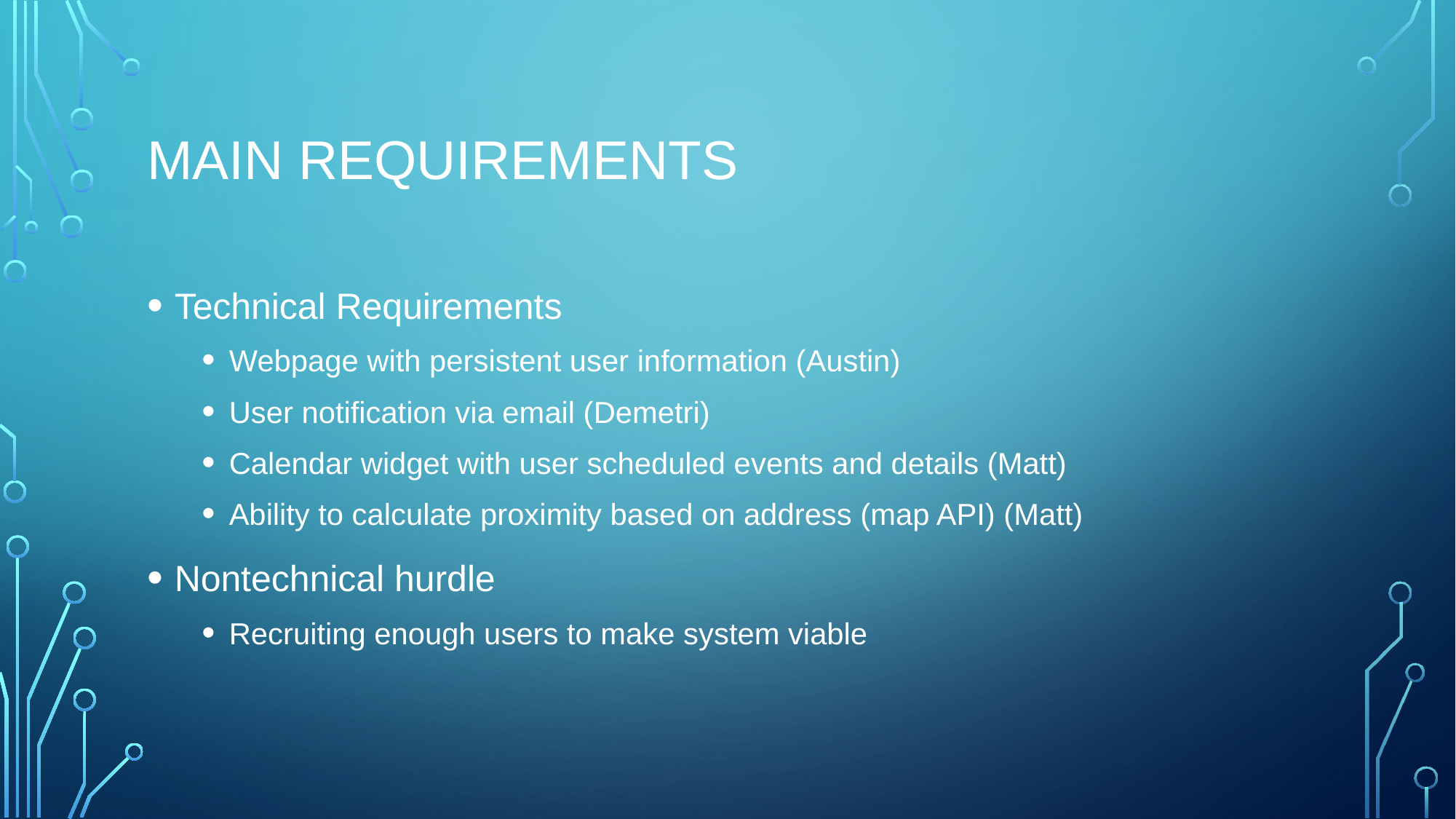

# Main Requirements
Technical Requirements
Webpage with persistent user information (Austin)
User notification via email (Demetri)
Calendar widget with user scheduled events and details (Matt)
Ability to calculate proximity based on address (map API) (Matt)
Nontechnical hurdle
Recruiting enough users to make system viable